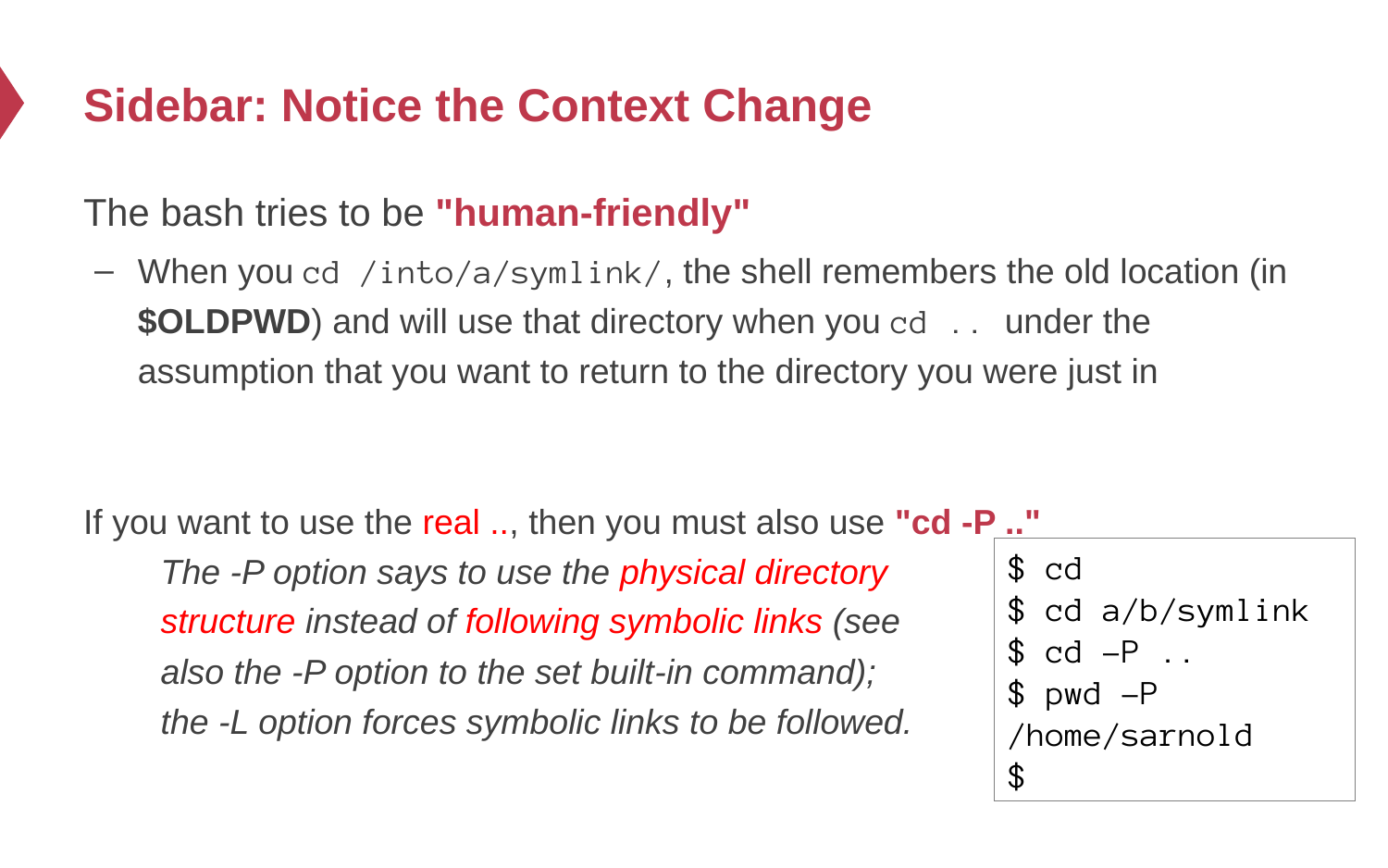

# Sidebar: Notice the Context Change
The bash tries to be "human-friendly"
When you cd /into/a/symlink/, the shell remembers the old location (in $OLDPWD) and will use that directory when you cd .. under the assumption that you want to return to the directory you were just in

If you want to use the real .., then you must also use "cd -P .."
        The -P option says to use the physical directory
        structure instead of following symbolic links (see
        also the -P option to the set built-in command);
        the -L option forces symbolic links to be followed.

$ cd
$ cd a/b/symlink
$ cd -P ..
$ pwd -P
/home/sarnold
$
45